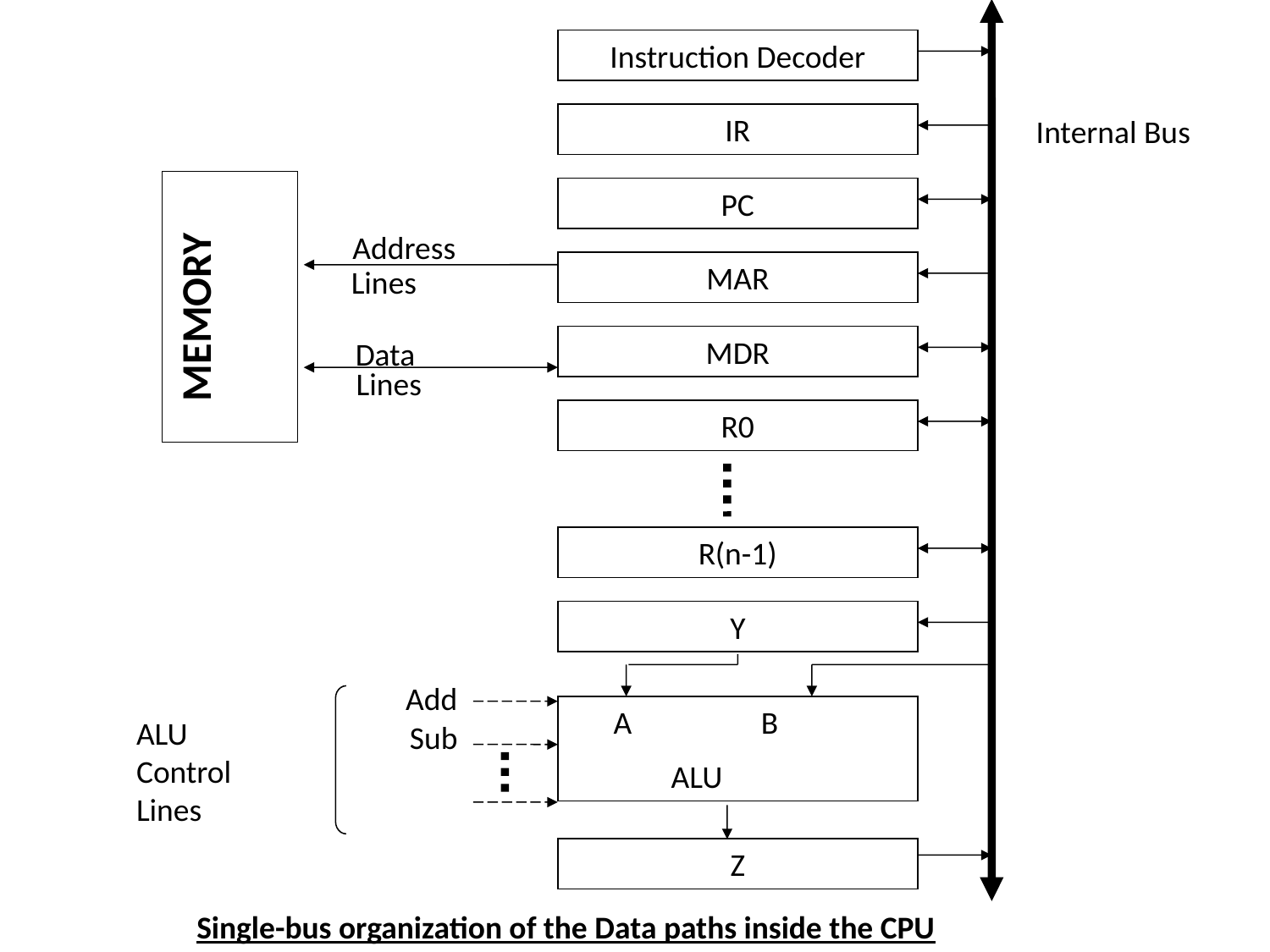

Instruction Decoder

IR
Internal Bus

PC

Address
   MEMORY

MAR
Lines

MDR
Data

Lines

R0

R(n-1)

Y

Add
Sub

      A                  B
              ALU

ALU Control Lines

Z

Single-bus organization of the Data paths inside the CPU